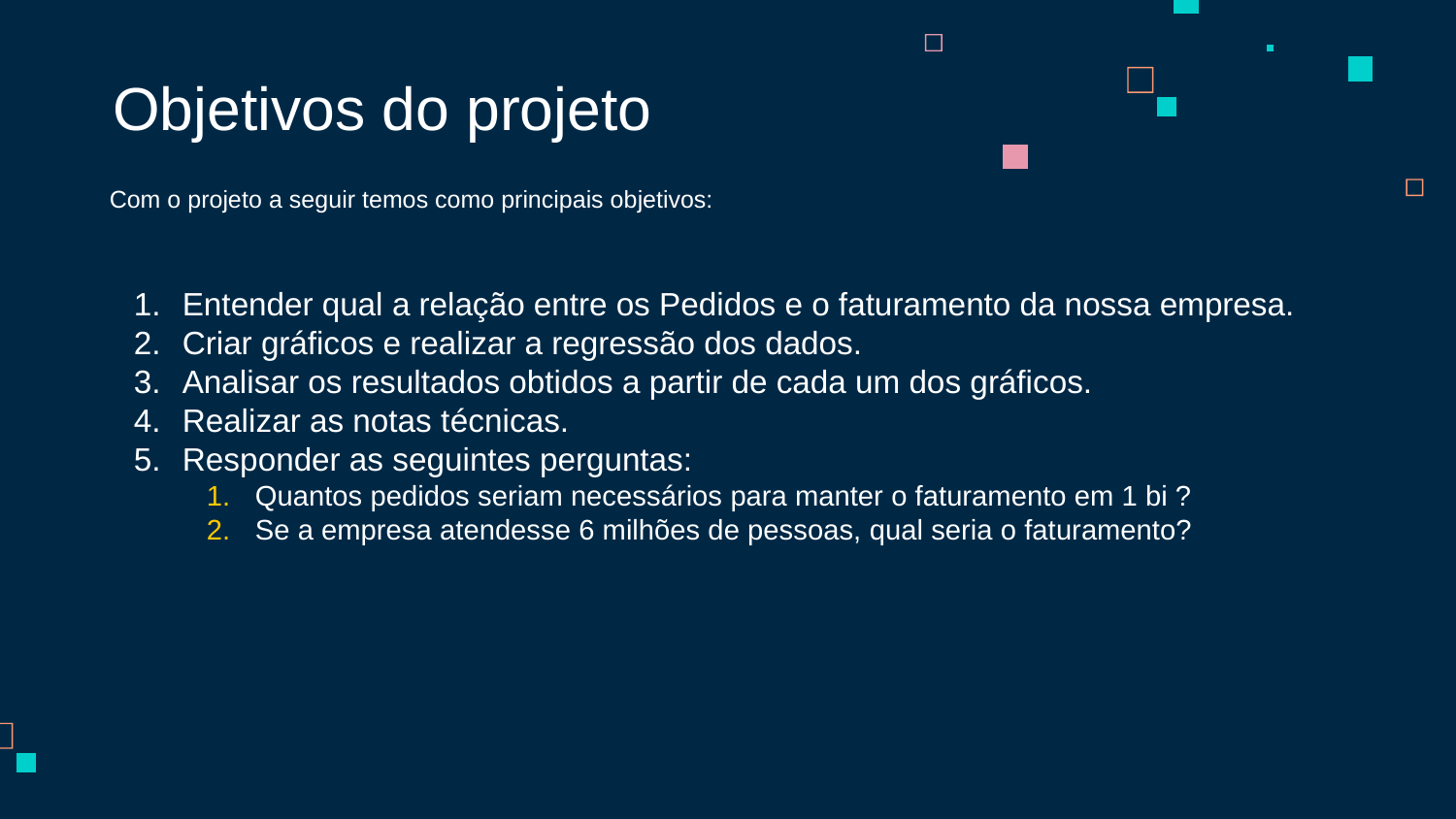

# Objetivos do projeto
Com o projeto a seguir temos como principais objetivos:

Entender qual a relação entre os Pedidos e o faturamento da nossa empresa.
Criar gráficos e realizar a regressão dos dados.
Analisar os resultados obtidos a partir de cada um dos gráficos.
Realizar as notas técnicas.
Responder as seguintes perguntas:
Quantos pedidos seriam necessários para manter o faturamento em 1 bi ?
Se a empresa atendesse 6 milhões de pessoas, qual seria o faturamento?